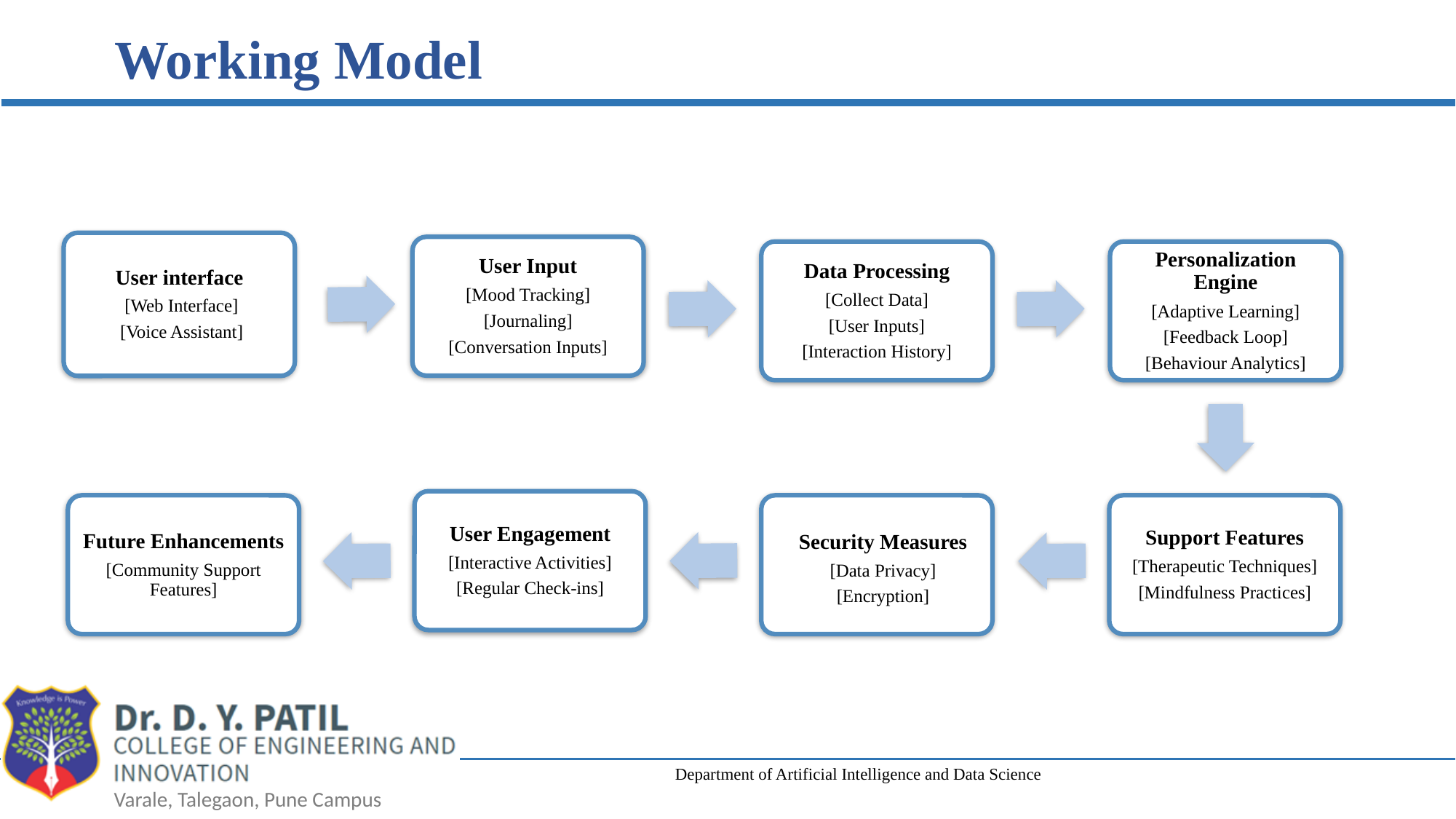

Working Model

User interface
 [Web Interface]
 [Voice Assistant]

User Input
[Mood Tracking]
[Journaling]
[Conversation Inputs]

Data Processing
[Collect Data]
[User Inputs]
[Interaction History]

Personalization Engine
[Adaptive Learning]
[Feedback Loop]
[Behaviour Analytics]

User Engagement
[Interactive Activities]
[Regular Check-ins]

Future Enhancements
[Community Support Features]

Security Measures
[Data Privacy]
[Encryption]

Support Features
[Therapeutic Techniques]
[Mindfulness Practices]

Department of Artificial Intelligence and Data Science